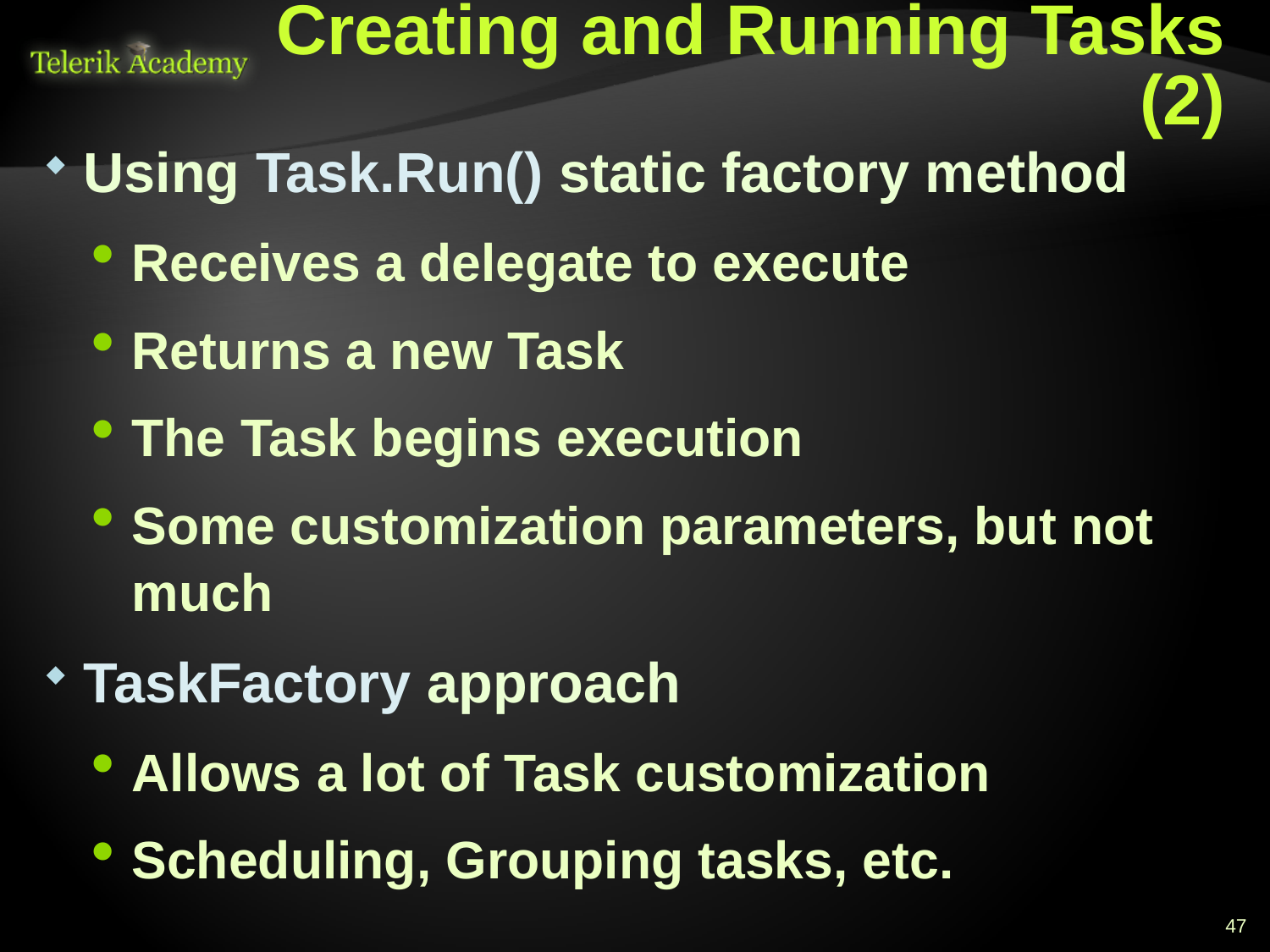

# Creating and Running Tasks (2)
Using Task.Run() static factory method
Receives a delegate to execute
Returns a new Task
The Task begins execution
Some customization parameters, but not much
TaskFactory approach
Allows a lot of Task customization
Scheduling, Grouping tasks, etc.
47